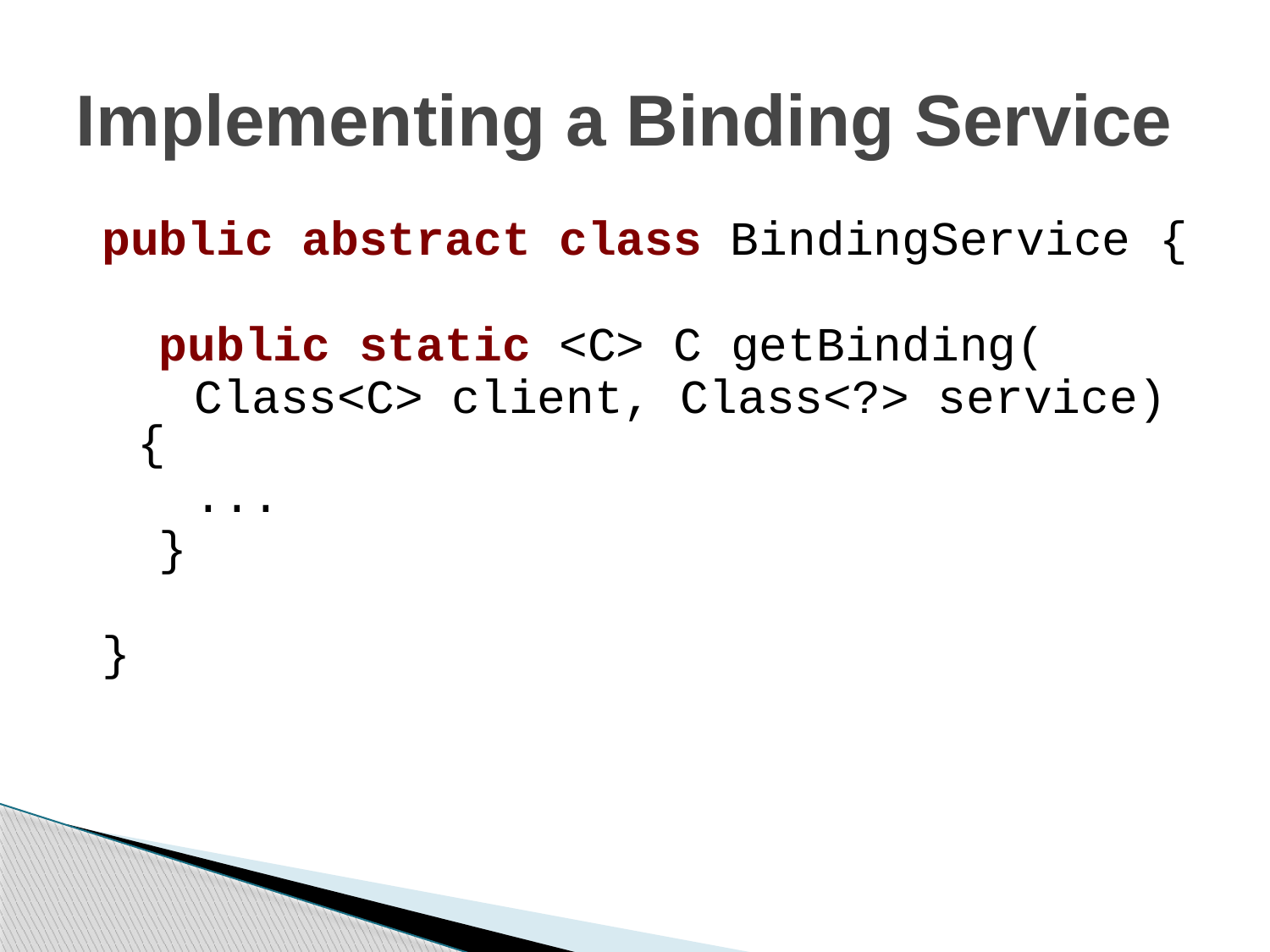

# Implementing a Binding Service
public abstract class BindingService {

  public static <C> C getBinding(
	  Class<C> client, Class<?> service) {
	  ...
  }

}